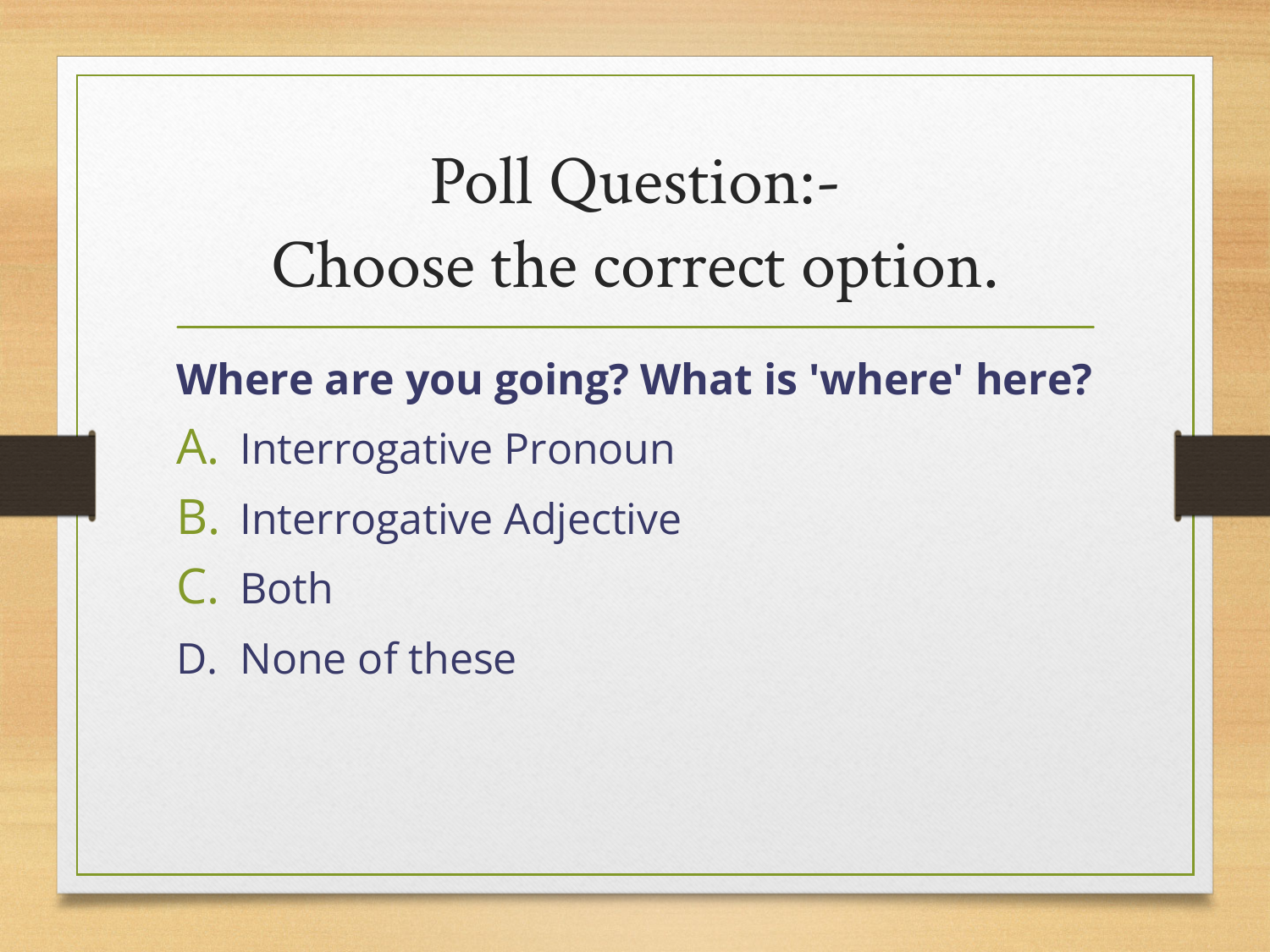

# Poll Question:- Choose the correct option.
Where are you going? What is 'where' here?
Interrogative Pronoun
Interrogative Adjective
Both
D.  None of these